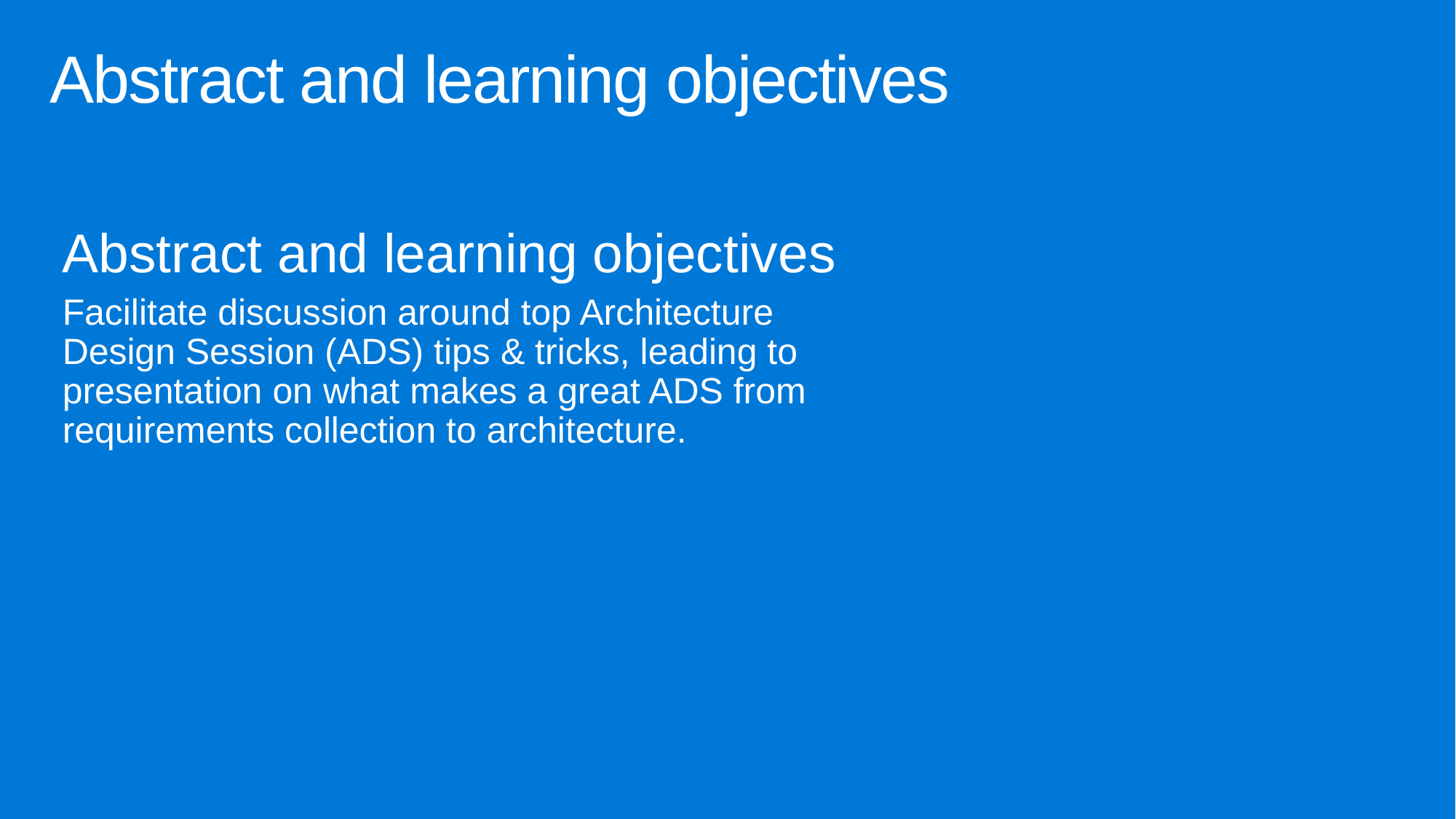

# Abstract and learning objectives
Abstract and learning objectives
Facilitate discussion around top Architecture Design Session (ADS) tips & tricks, leading to presentation on what makes a great ADS from requirements collection to architecture.